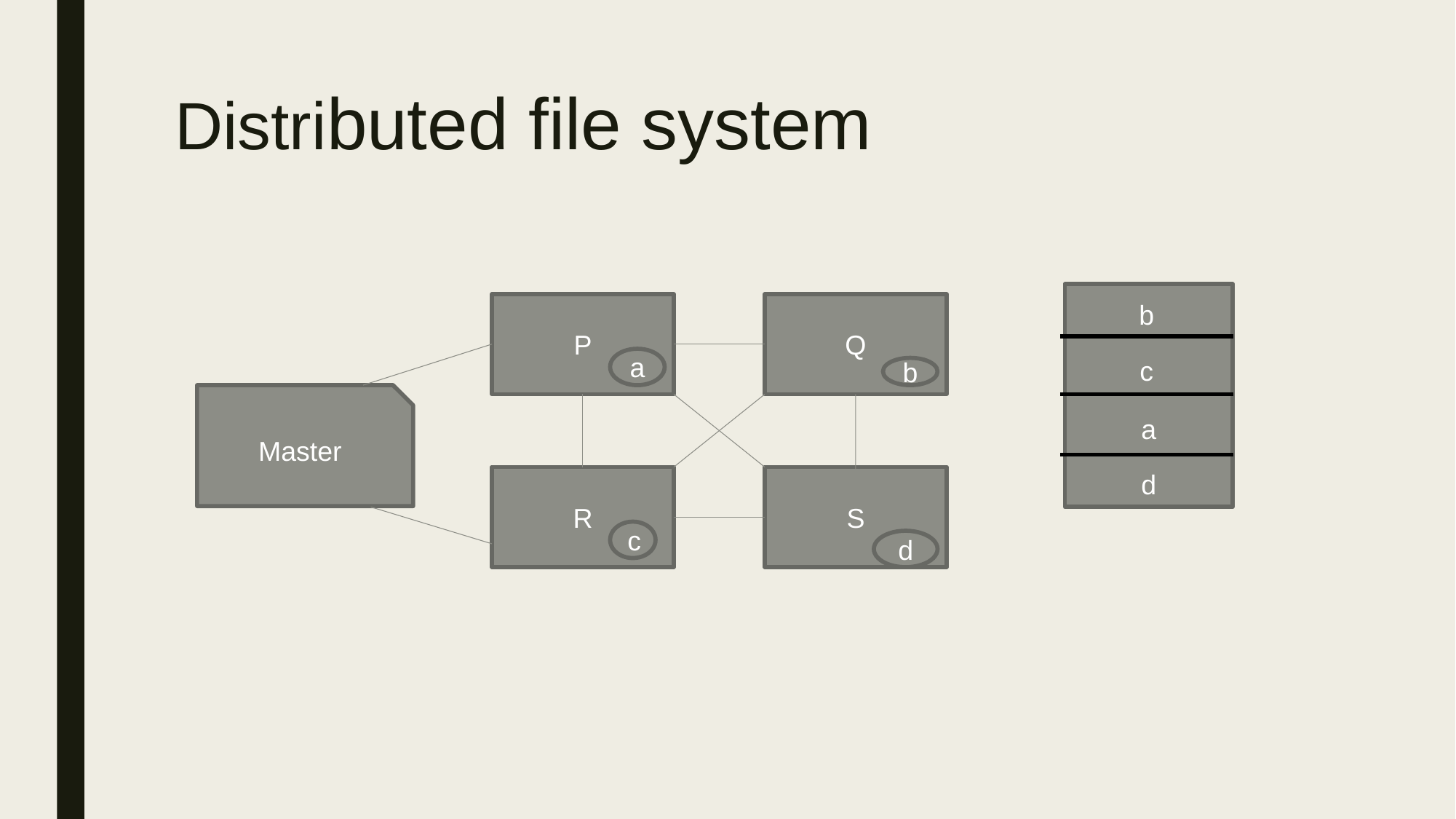

# Distributed file system

a
b
P
Q
c
a
b
Master
d
R
S
c
d